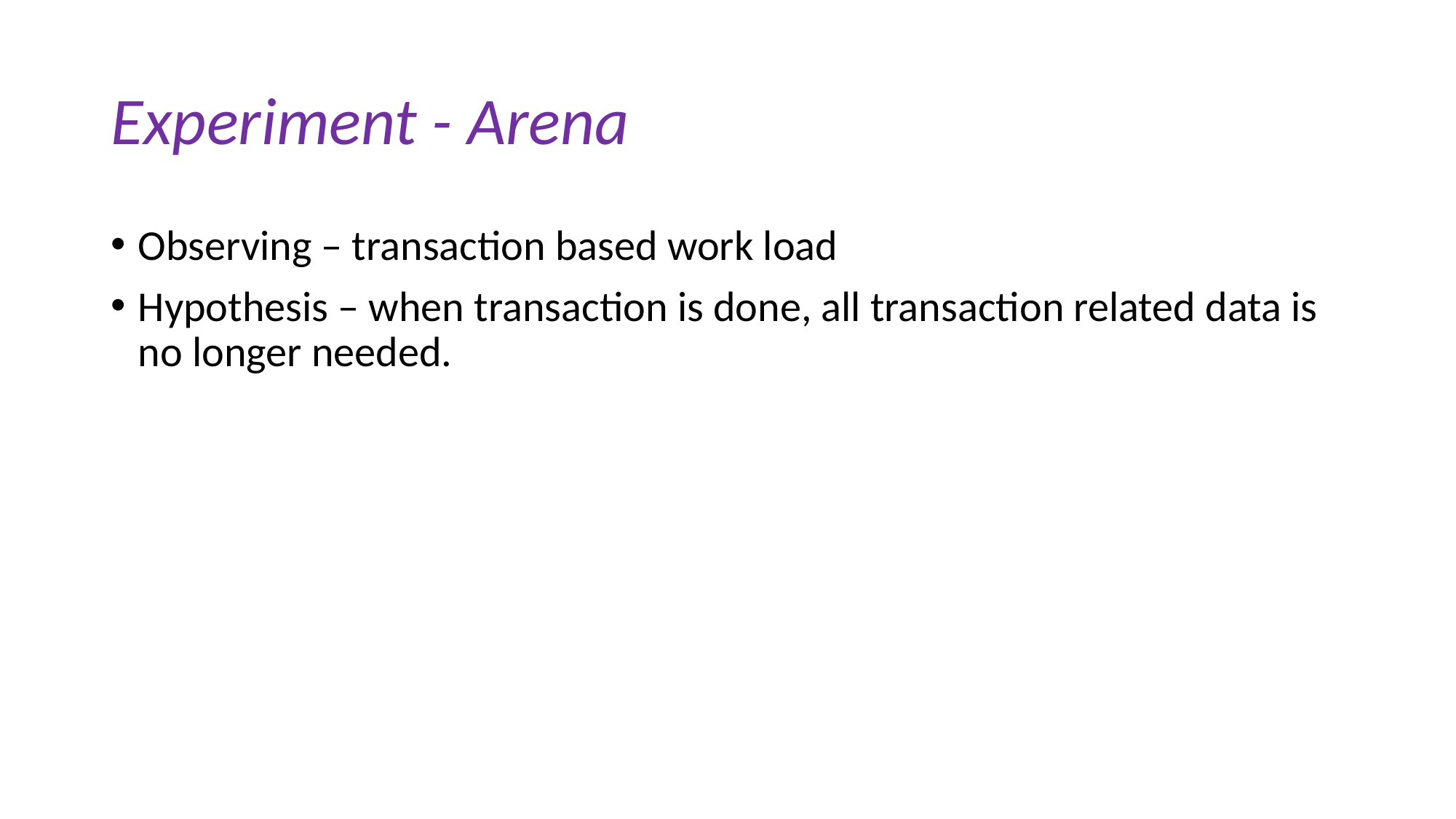

# Experiment - Arena
Observing – transaction based work load
Hypothesis – when transaction is done, all transaction related data is no longer needed.